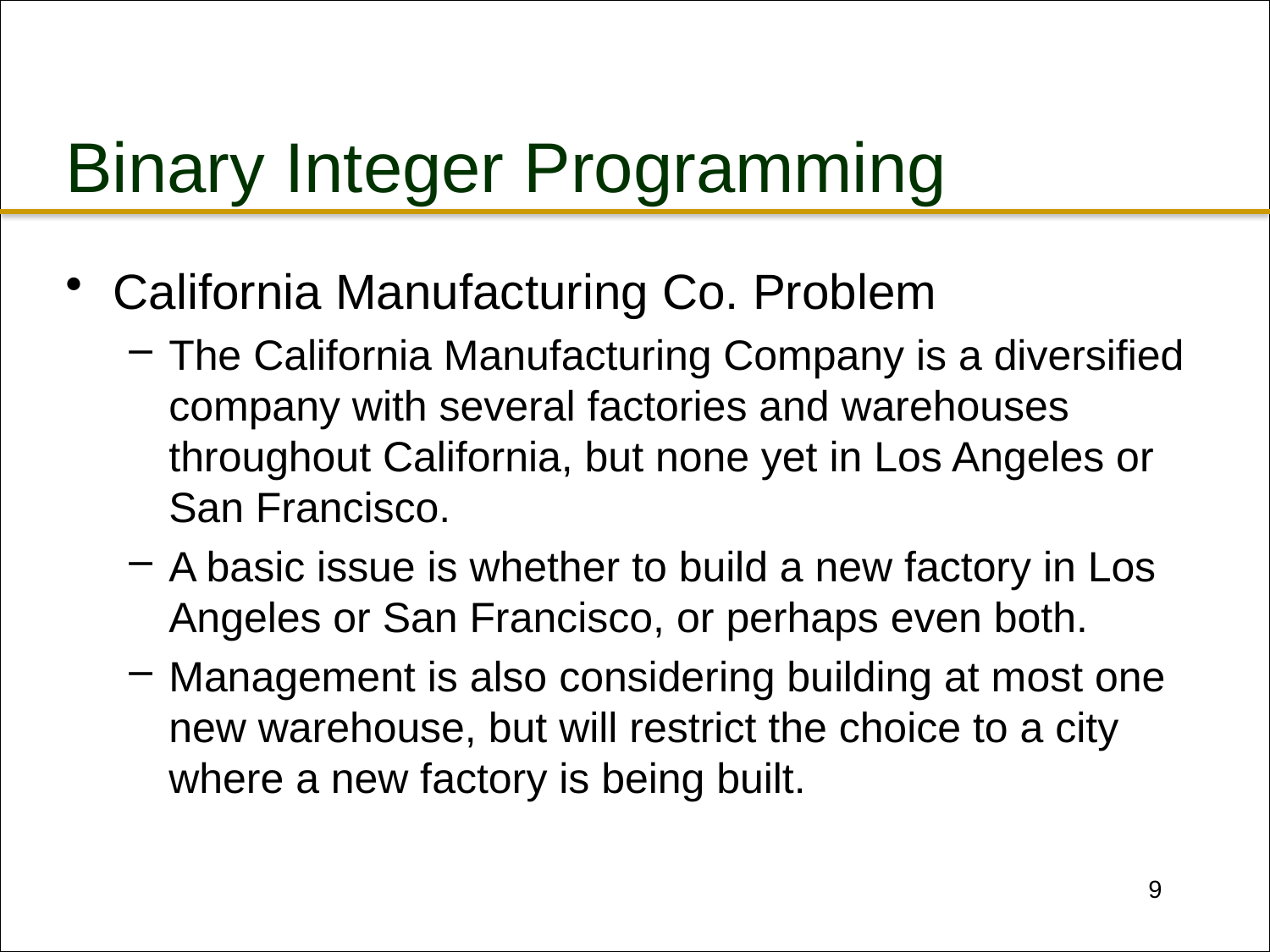

# Binary Integer Programming
California Manufacturing Co. Problem
The California Manufacturing Company is a diversified company with several factories and warehouses throughout California, but none yet in Los Angeles or San Francisco.
A basic issue is whether to build a new factory in Los Angeles or San Francisco, or perhaps even both.
Management is also considering building at most one new warehouse, but will restrict the choice to a city where a new factory is being built.

9